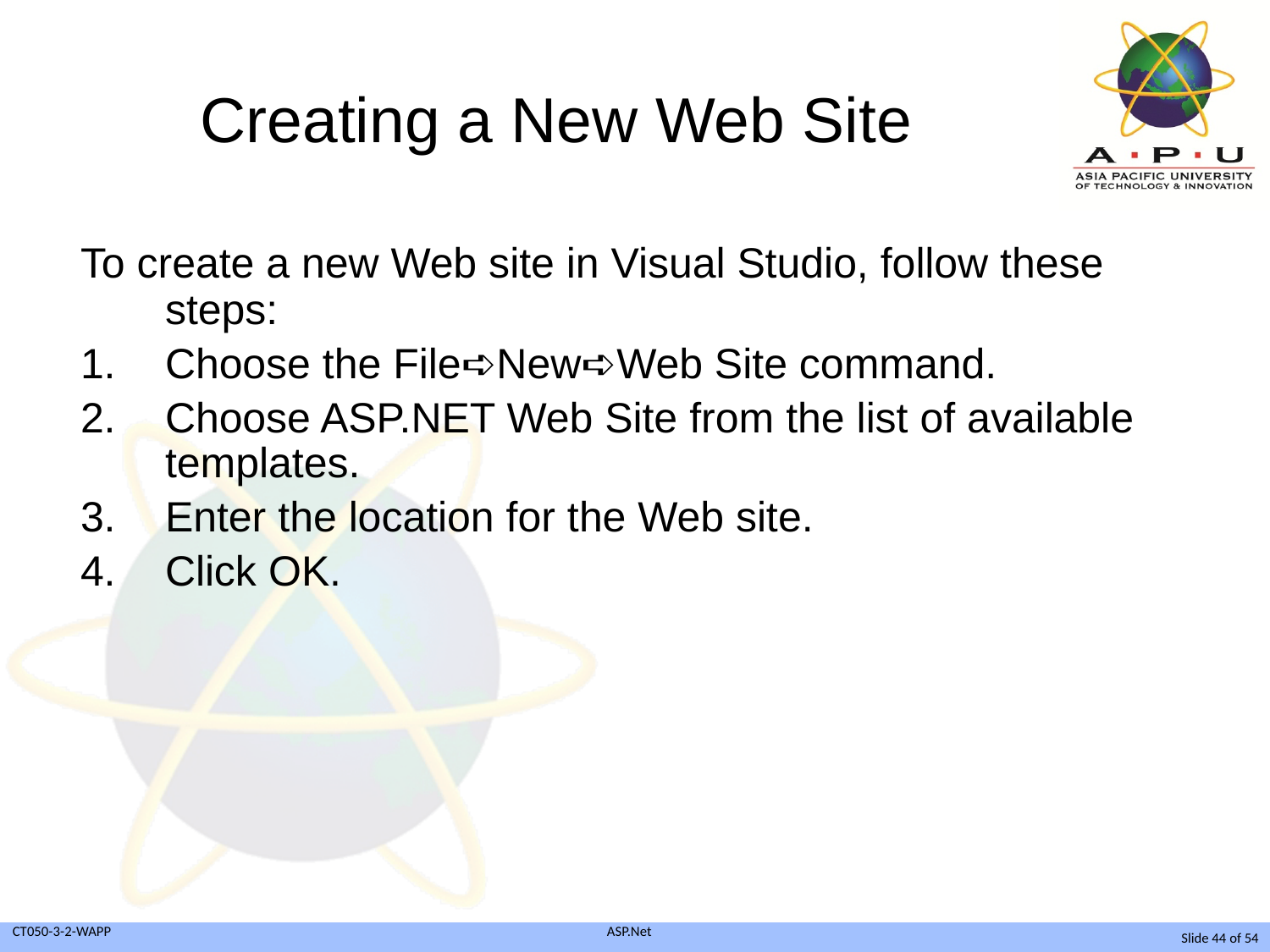

# Creating a New Web Site
To create a new Web site in Visual Studio, follow these steps:
Choose the File➪New➪Web Site command.
Choose ASP.NET Web Site from the list of available templates.
Enter the location for the Web site.
Click OK.